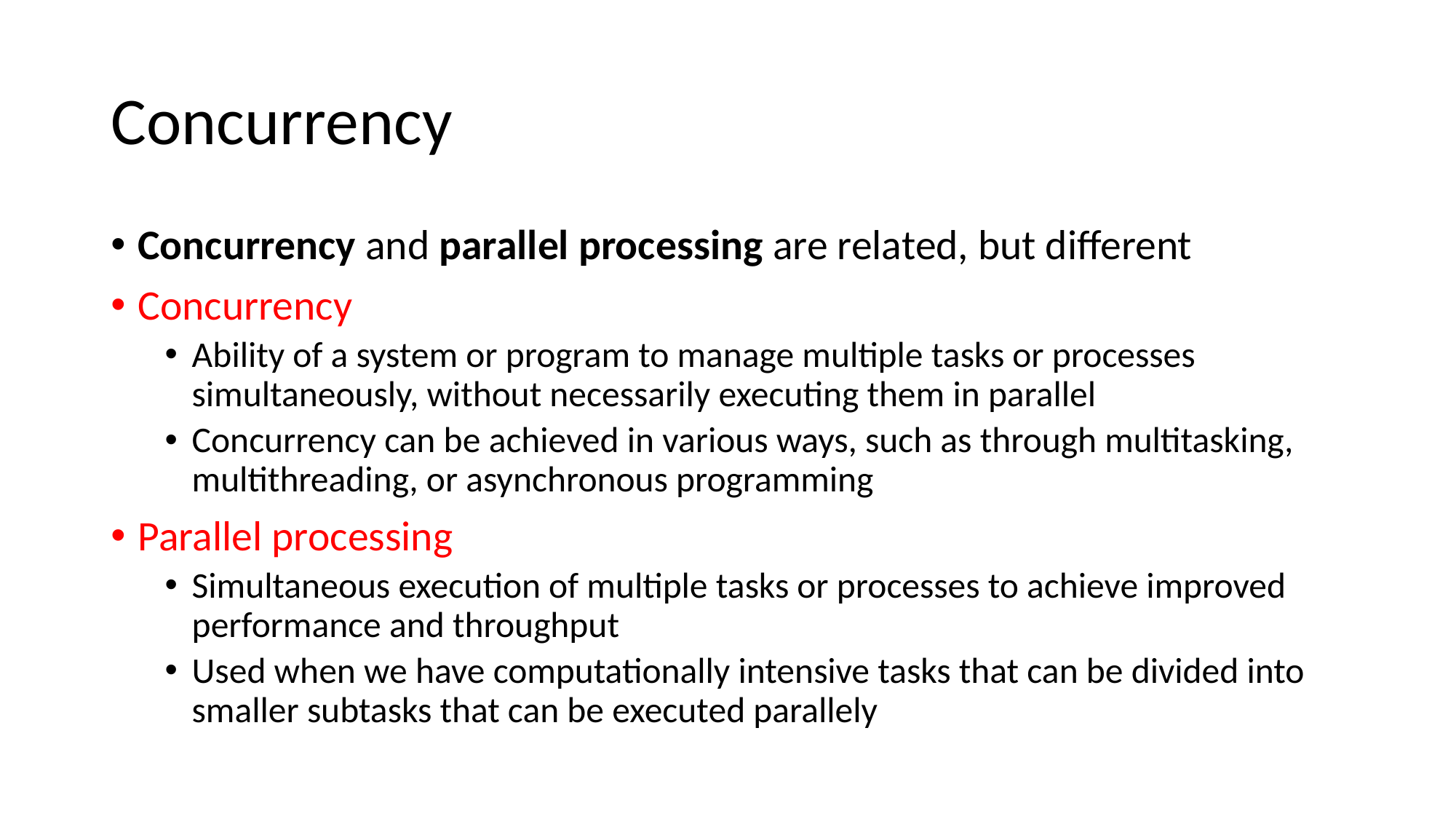

# Concurrency
Concurrency and parallel processing are related, but different
Concurrency
Ability of a system or program to manage multiple tasks or processes simultaneously, without necessarily executing them in parallel
Concurrency can be achieved in various ways, such as through multitasking, multithreading, or asynchronous programming
Parallel processing
Simultaneous execution of multiple tasks or processes to achieve improved performance and throughput
Used when we have computationally intensive tasks that can be divided into smaller subtasks that can be executed parallely